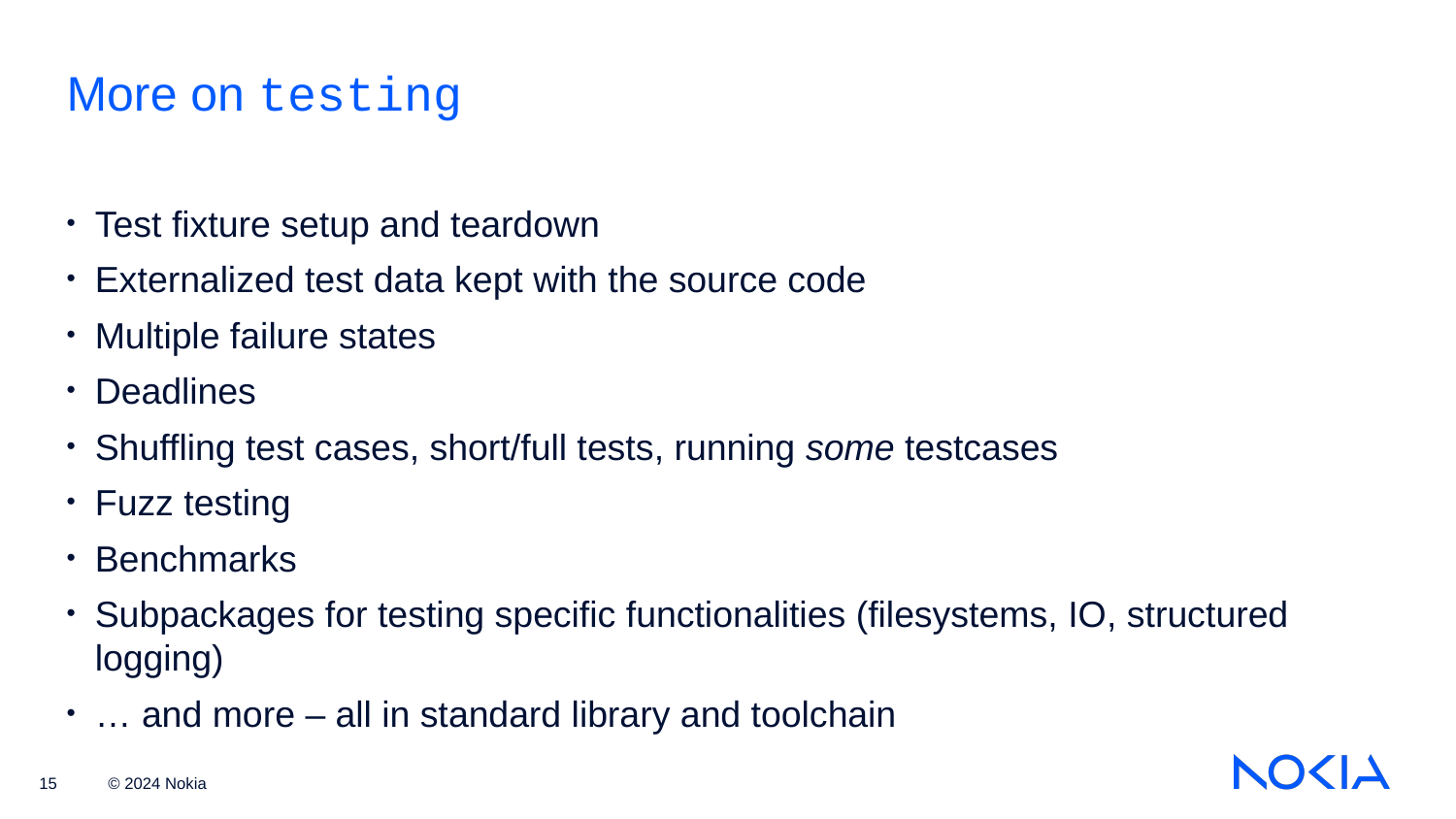

More on testing

Test fixture setup and teardown
Externalized test data kept with the source code
Multiple failure states
Deadlines
Shuffling test cases, short/full tests, running some testcases
Fuzz testing
Benchmarks
Subpackages for testing specific functionalities (filesystems, IO, structured logging)
… and more – all in standard library and toolchain